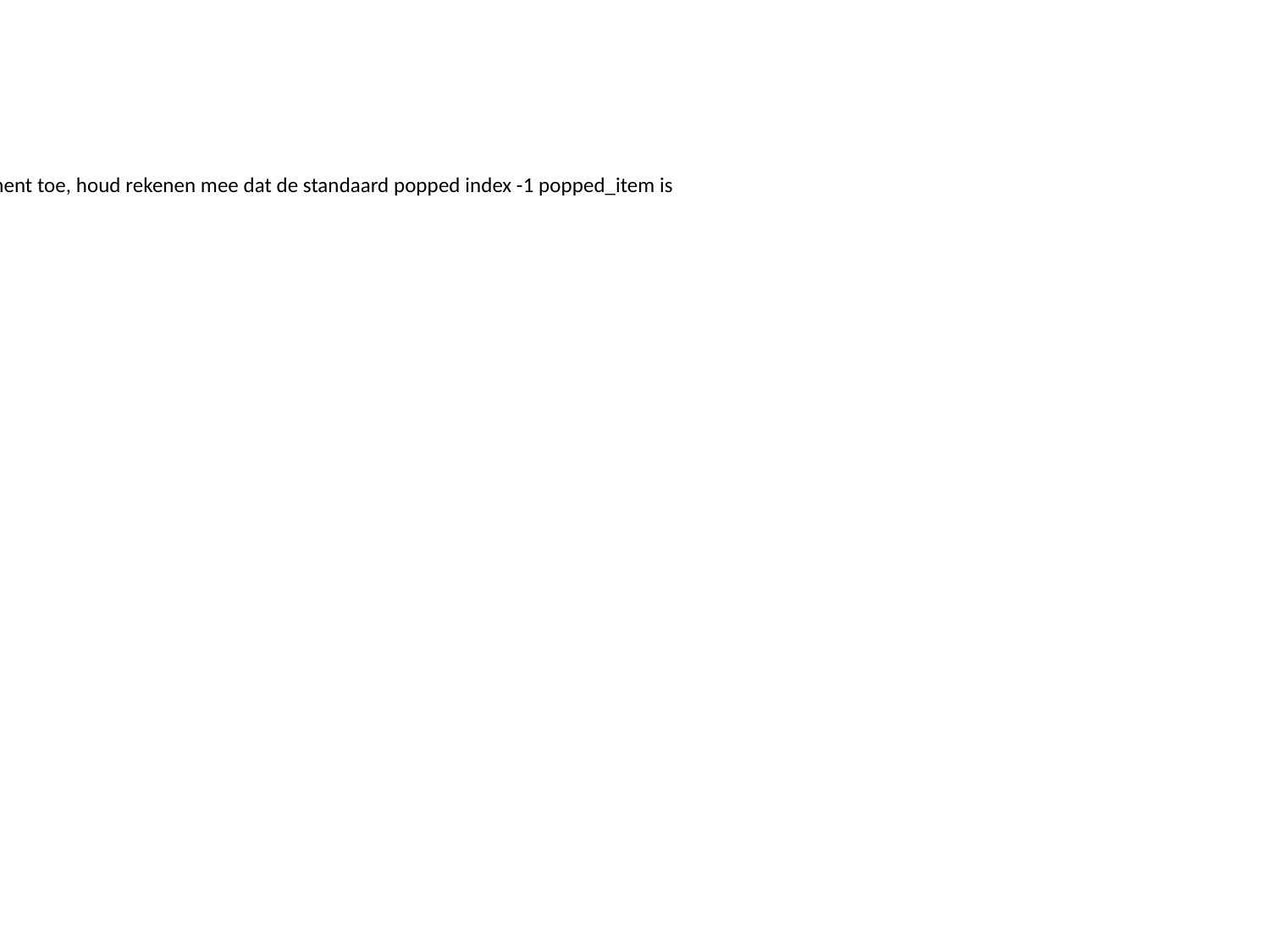

Python Code:
``` # Wijs (assign) het popped element toe, houd rekenen mee dat de standaard popped index -1 popped_item is
 ```
``` popped_item = list1.pop() ```